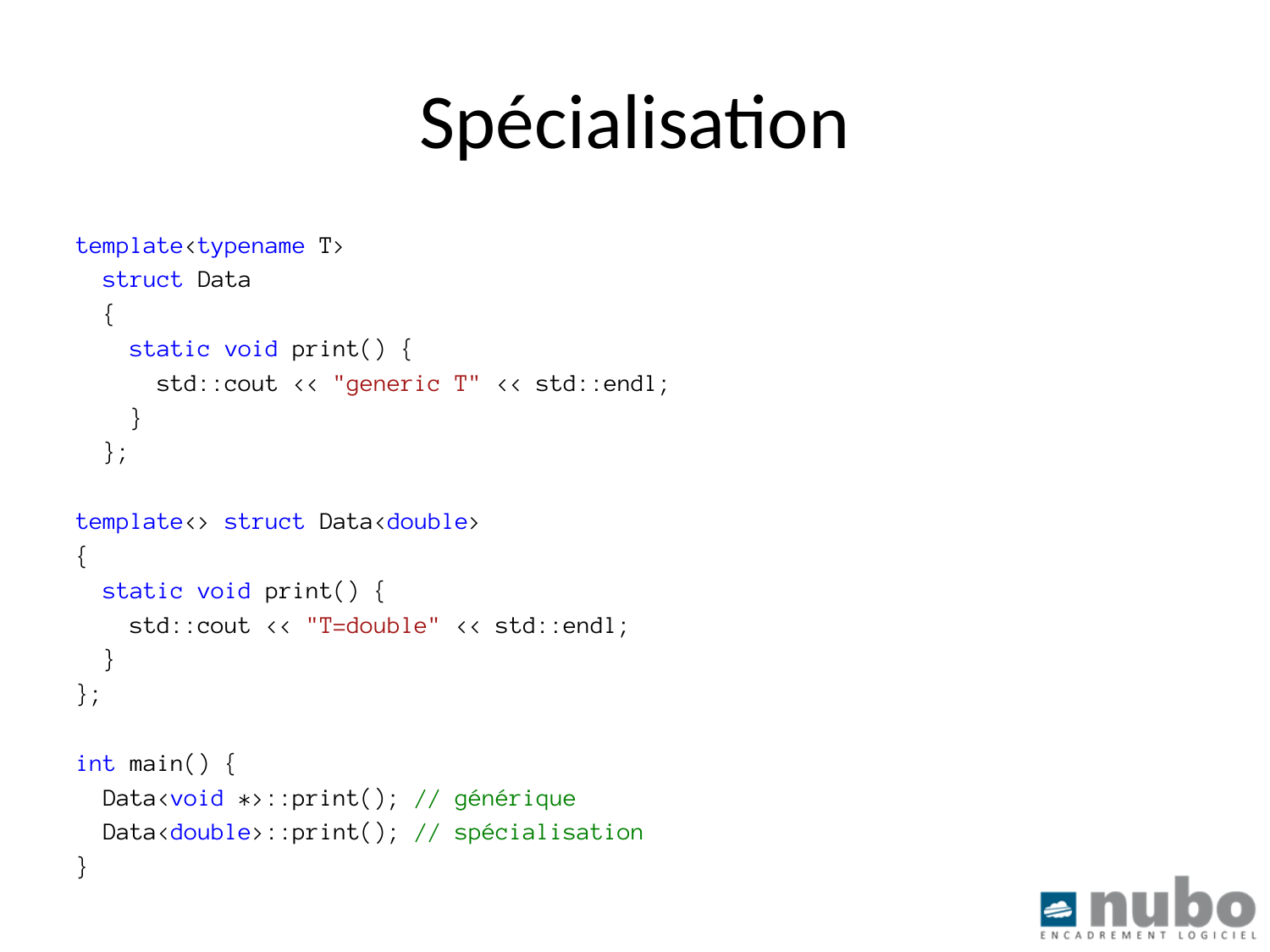

# Spécialisation
template<typename T>
  struct Data
  {
    static void print() {
      std::cout << "generic T" << std::endl;
    }
  };

template<> struct Data<double>
{
  static void print() {
    std::cout << "T=double" << std::endl;
  }
};

int main() {
  Data<void *>::print(); // générique
  Data<double>::print(); // spécialisation
}